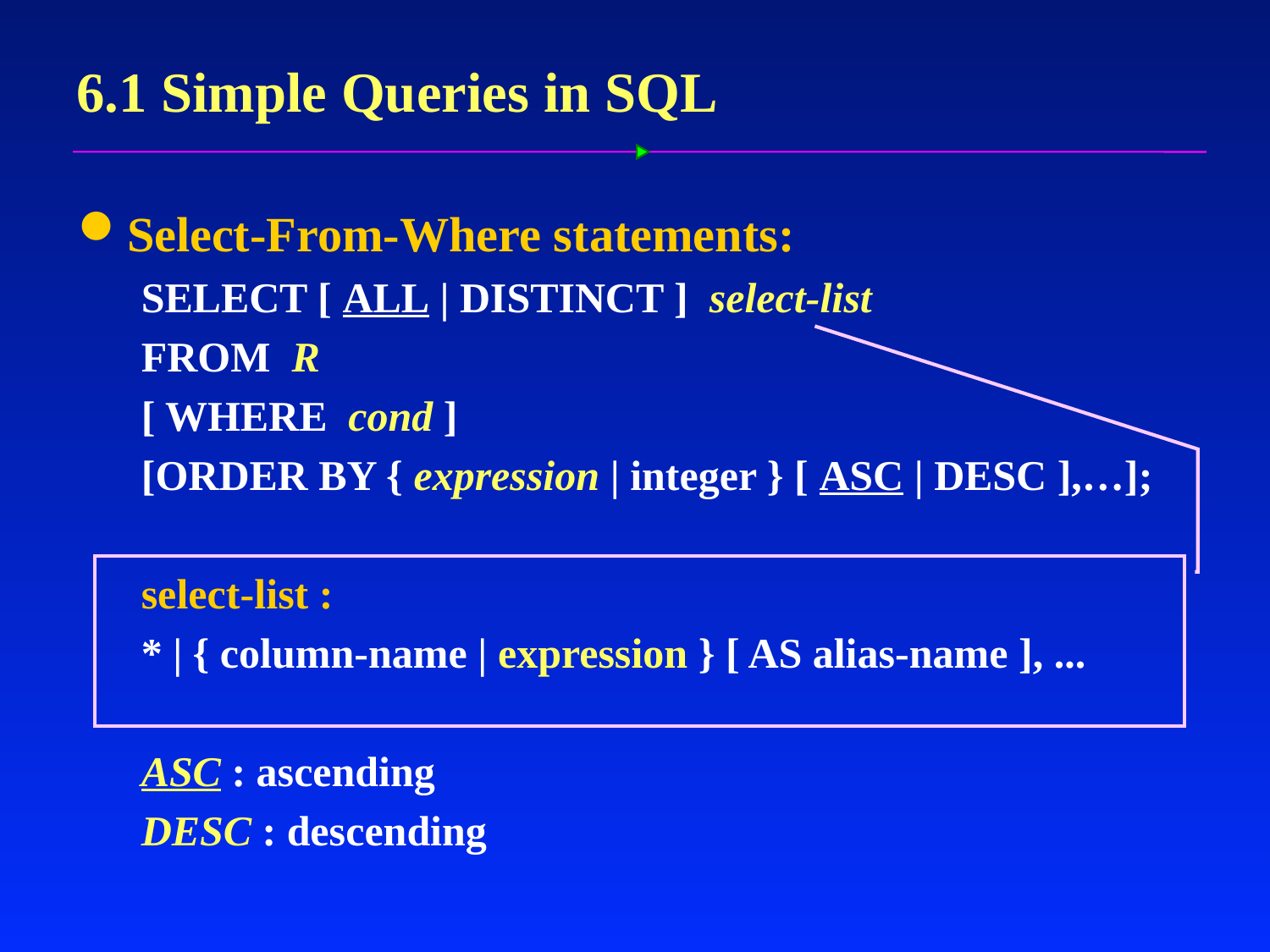

# 6.1 Simple Queries in SQL

Select-From-Where statements:
SELECT [ ALL | DISTINCT ]  select-list
FROM  R
[ WHERE  cond ]
[ORDER BY { expression | integer } [ ASC | DESC ],…];

select-list :
* | { column-name | expression } [ AS alias-name ], ...

ASC : ascending
DESC : descending